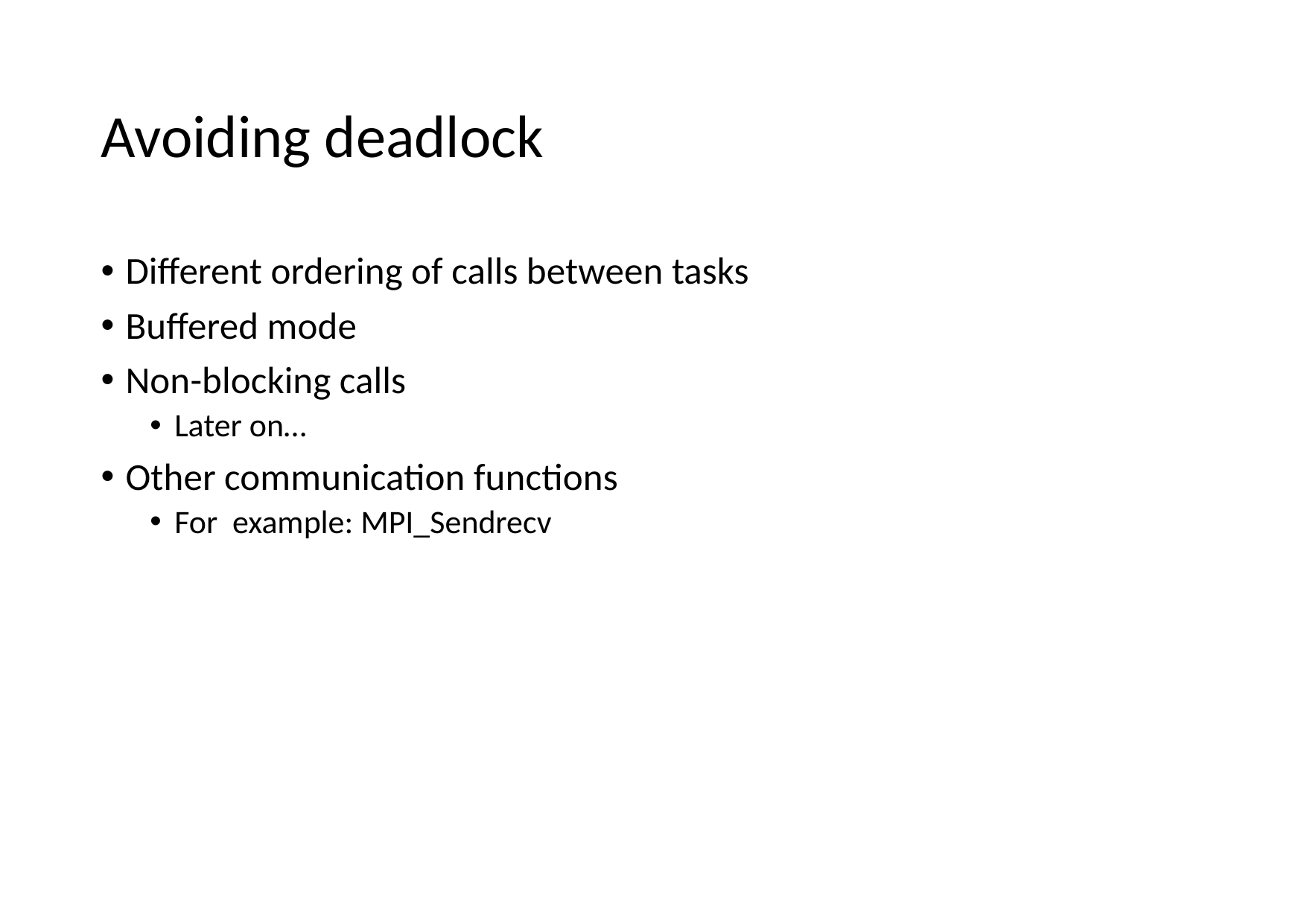

# Avoiding deadlock
Different ordering of calls between tasks
Buffered mode
Non-blocking calls
Later on…
Other communication functions
For  example: MPI_Sendrecv
18